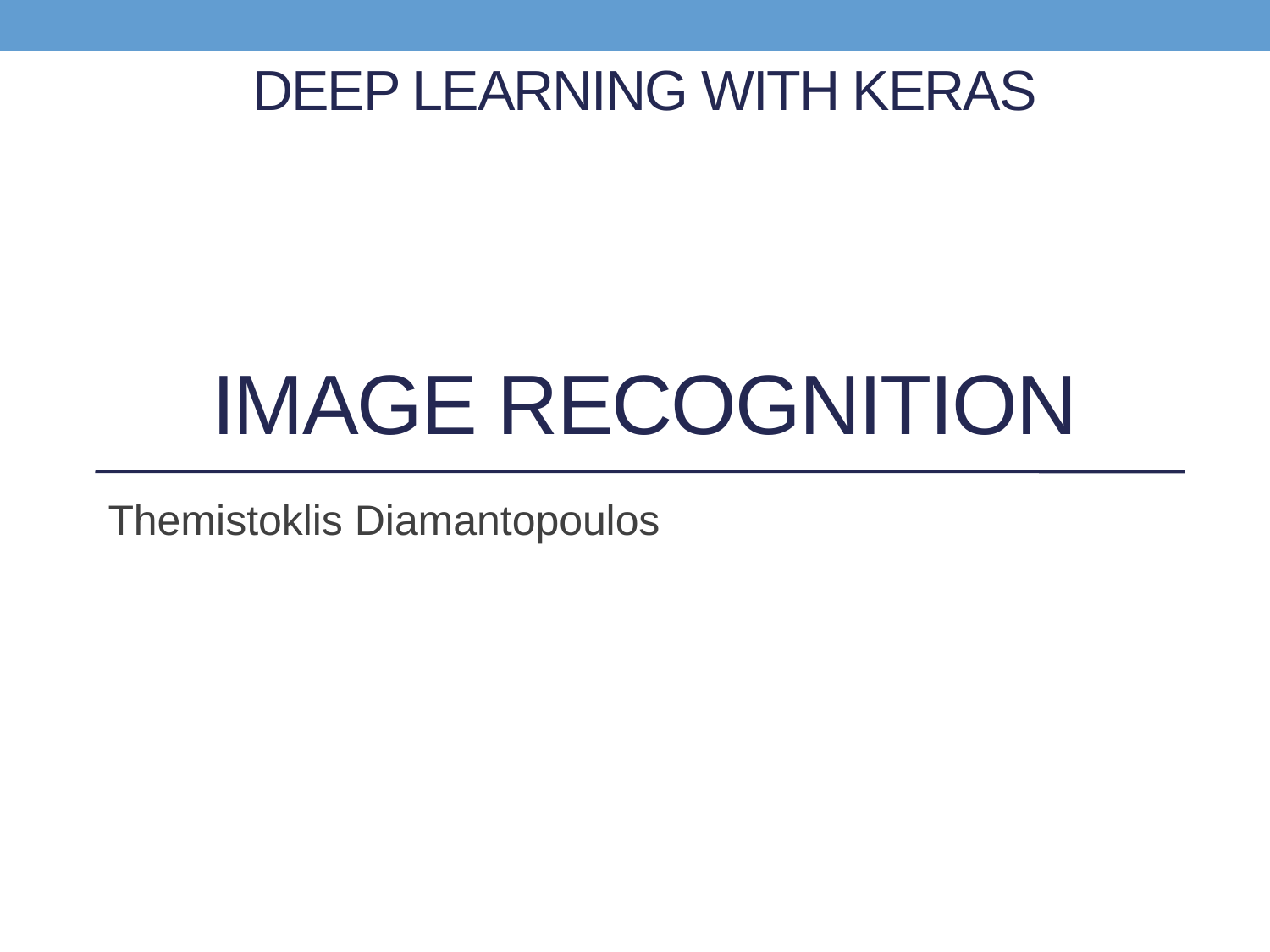

# Deep Learning with Keras Image Recognition
Themistoklis Diamantopoulos